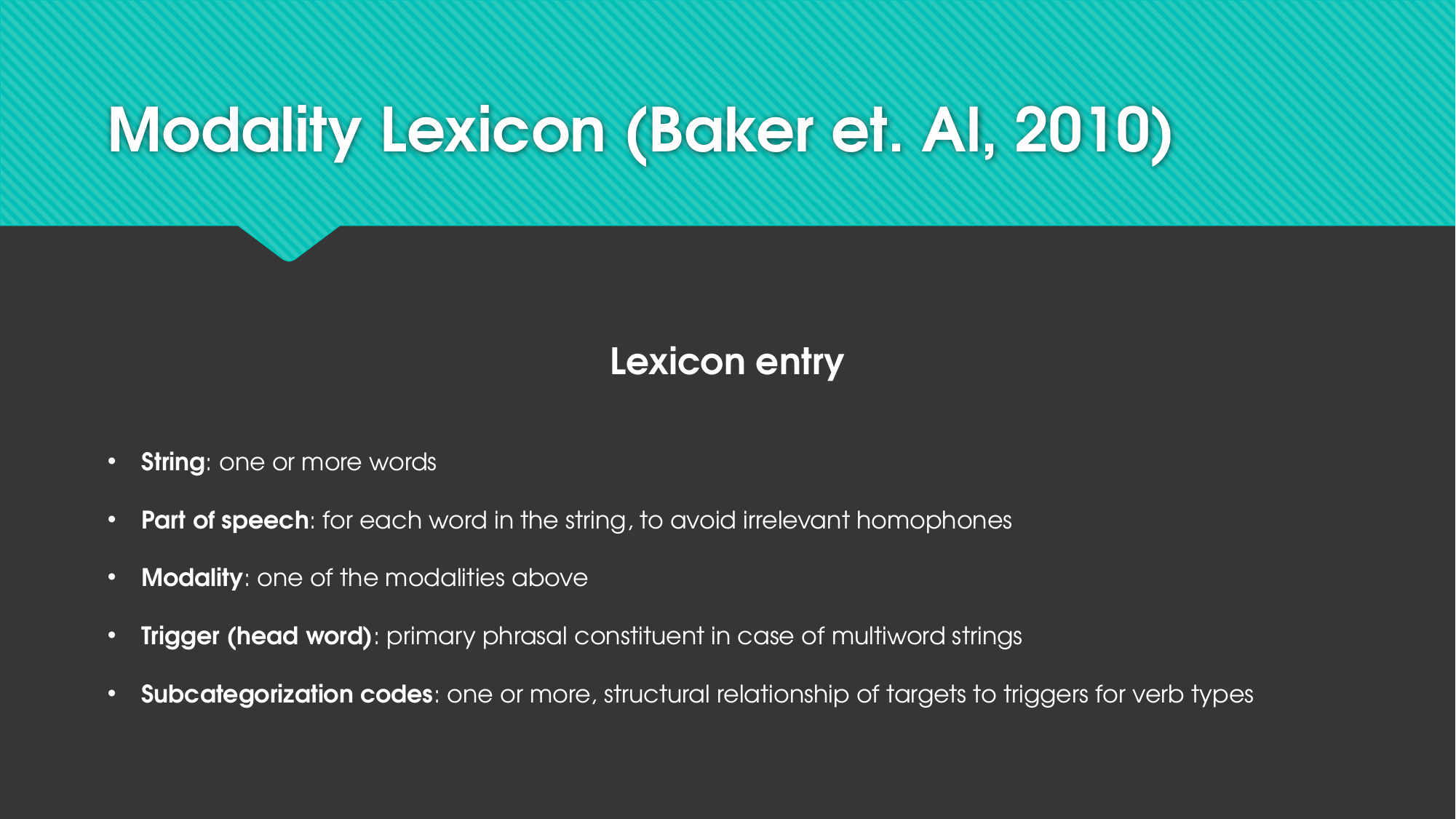

# Modality Lexicon (Baker et. Al, 2010)
Lexicon entry
String: one or more words
Part of speech: for each word in the string, to avoid irrelevant homophones
Modality: one of the modalities above
Trigger (head word): primary phrasal constituent in case of multiword strings
Subcategorization codes: one or more, structural relationship of targets to triggers for verb types